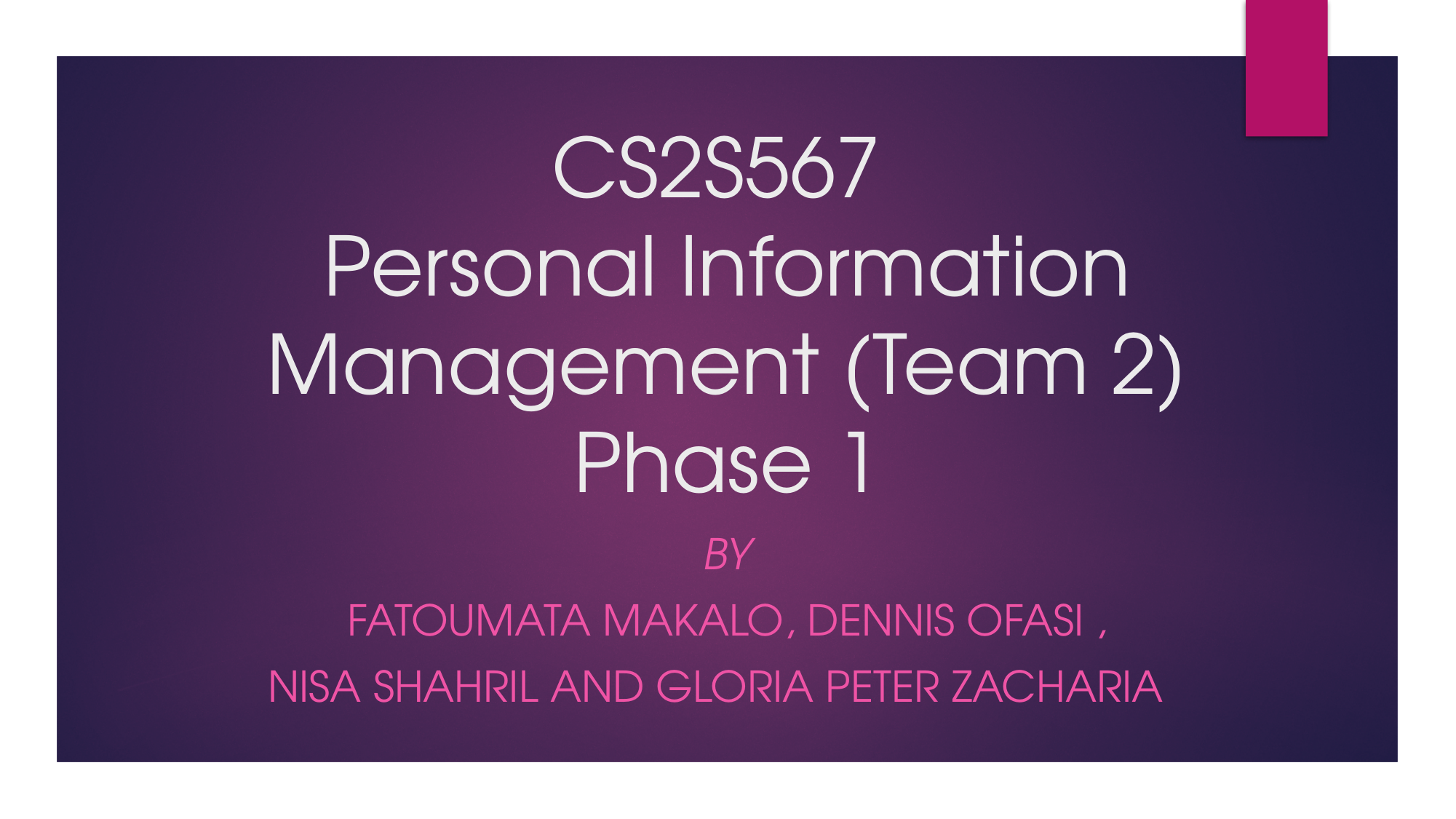

# CS2S567 Personal Information Management (Team 2) Phase 1
By
Fatoumata Makalo, dennis ofasi ,
nisa shahril and Gloria peter zacharia